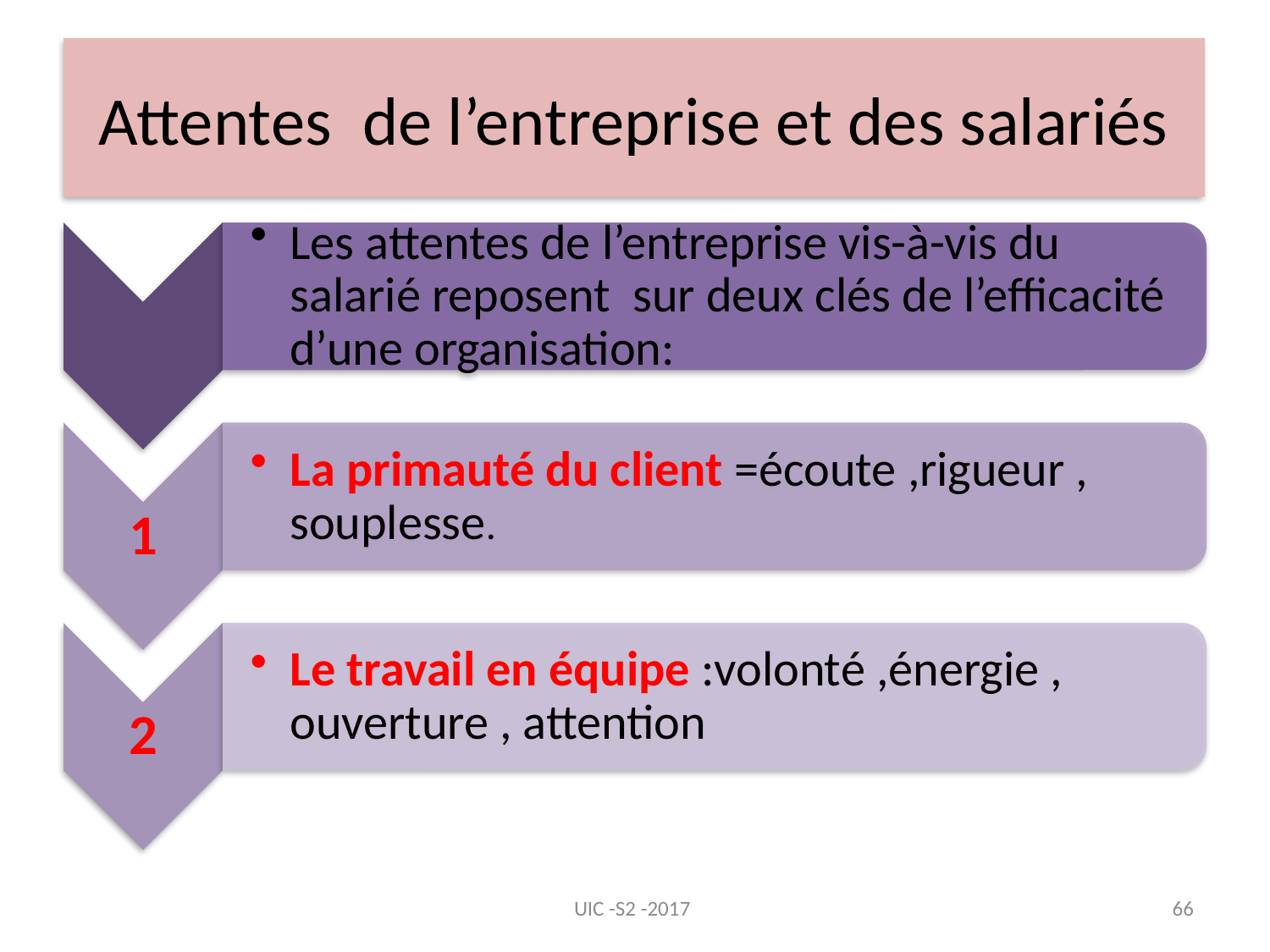

# Attentes  de l’entreprise et des salariés

Les attentes de l’entreprise vis-à-vis du salarié reposent  sur deux clés de l’efficacité d’une organisation:
1
La primauté du client =écoute ,rigueur , souplesse.
2
Le travail en équipe :volonté ,énergie , ouverture , attention

UIC -S2 -2017
66